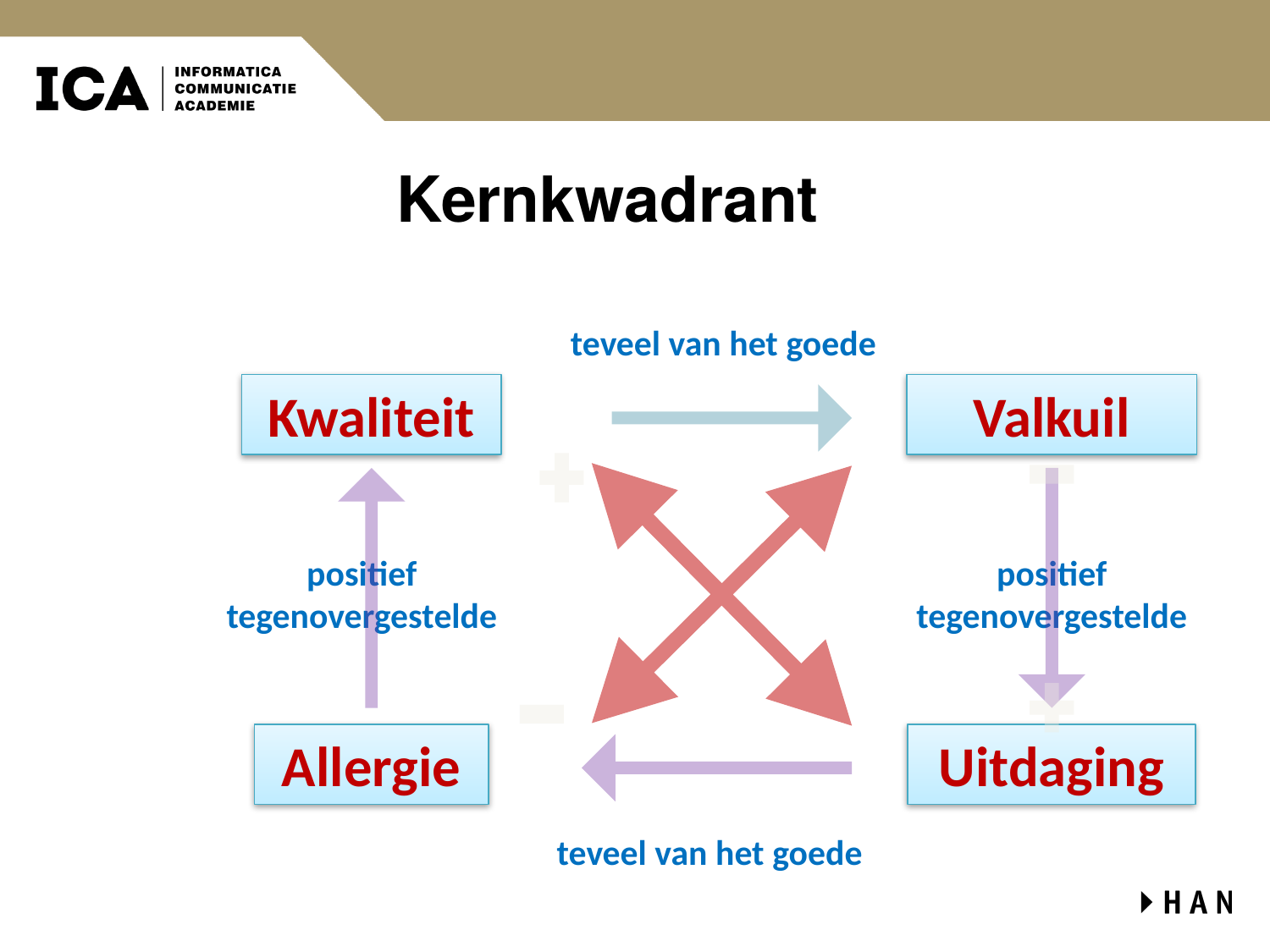

# Kernkwadrant

teveel van het goede
Kwaliteit
Valkuil

positief tegenovergestelde
positief tegenovergestelde

Allergie
Uitdaging

teveel van het goede